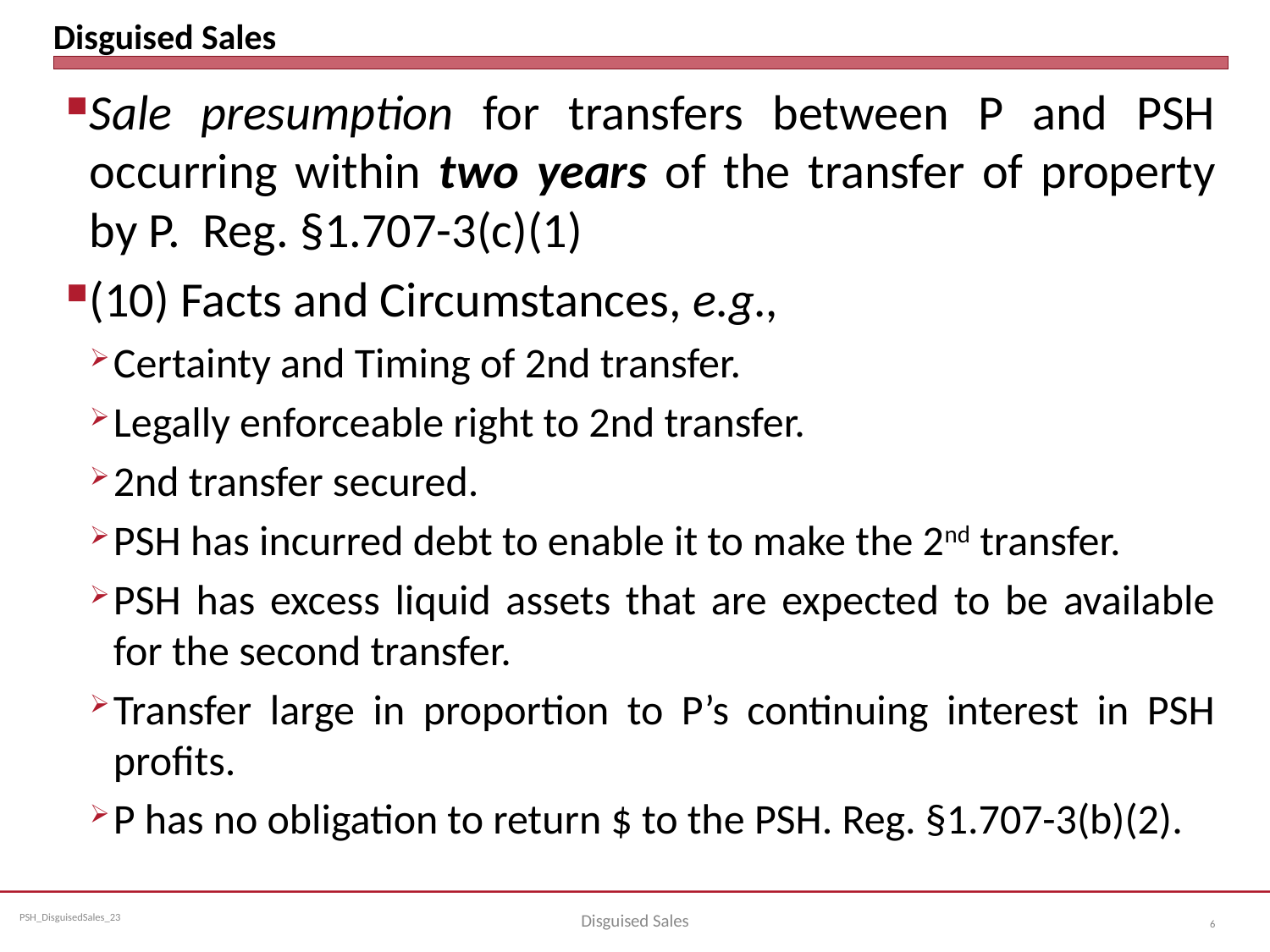

# Disguised Sales
Sale presumption for transfers between P and PSH occurring within two years of the transfer of property by P.  Reg. §1.707-3(c)(1)
(10) Facts and Circumstances, e.g.,
Certainty and Timing of 2nd transfer.
Legally enforceable right to 2nd transfer.
2nd transfer secured.
PSH has incurred debt to enable it to make the 2nd transfer.
PSH has excess liquid assets that are expected to be available for the second transfer.
Transfer large in proportion to P’s continuing interest in PSH profits.
P has no obligation to return $ to the PSH. Reg. §1.707-3(b)(2).
Disguised Sales
6